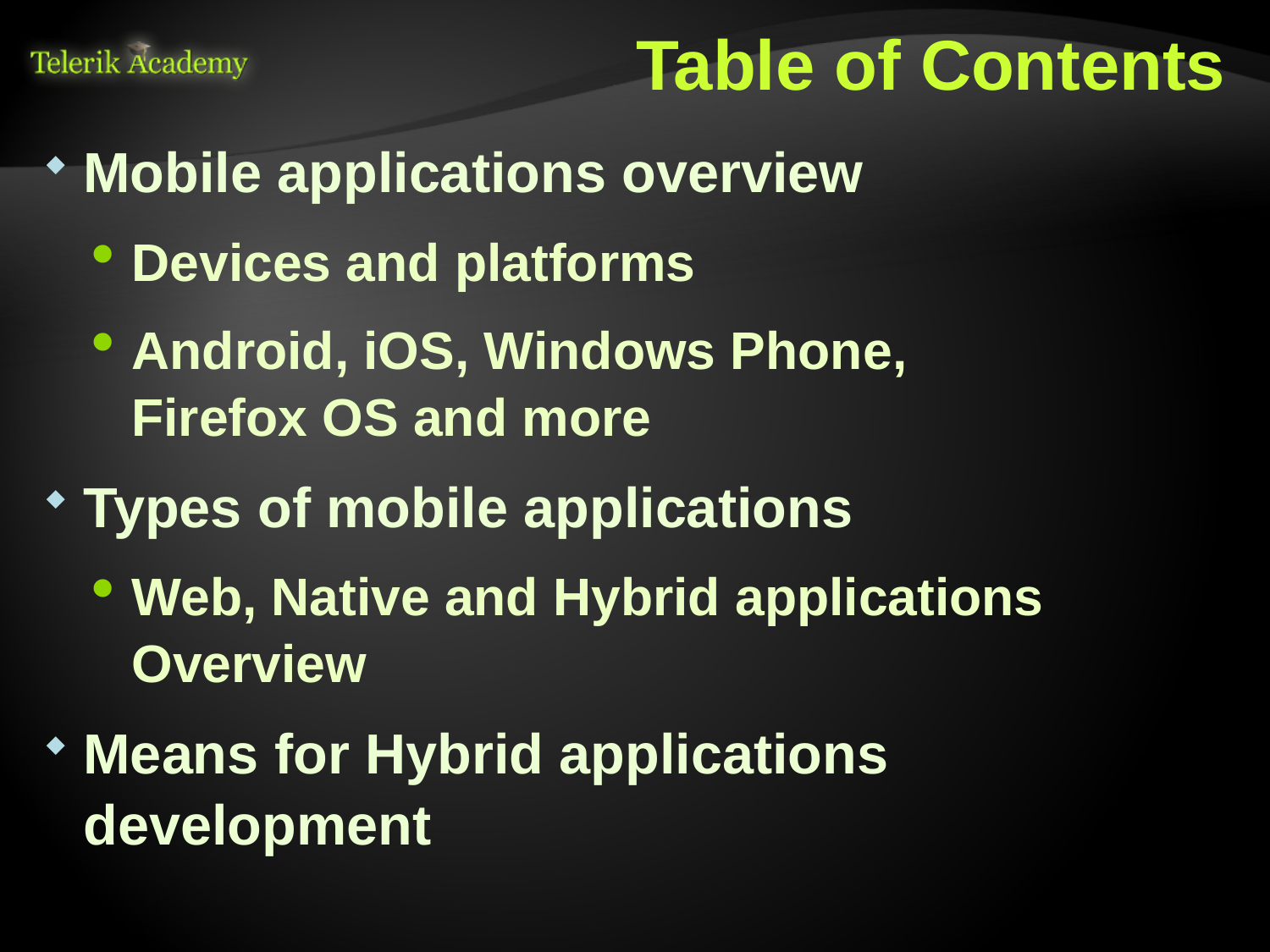

# Table of Contents
Mobile applications overview
Devices and platforms
Android, iOS, Windows Phone,
Firefox OS and more
Types of mobile applications
Web, Native and Hybrid applications Overview
Means for Hybrid applications development